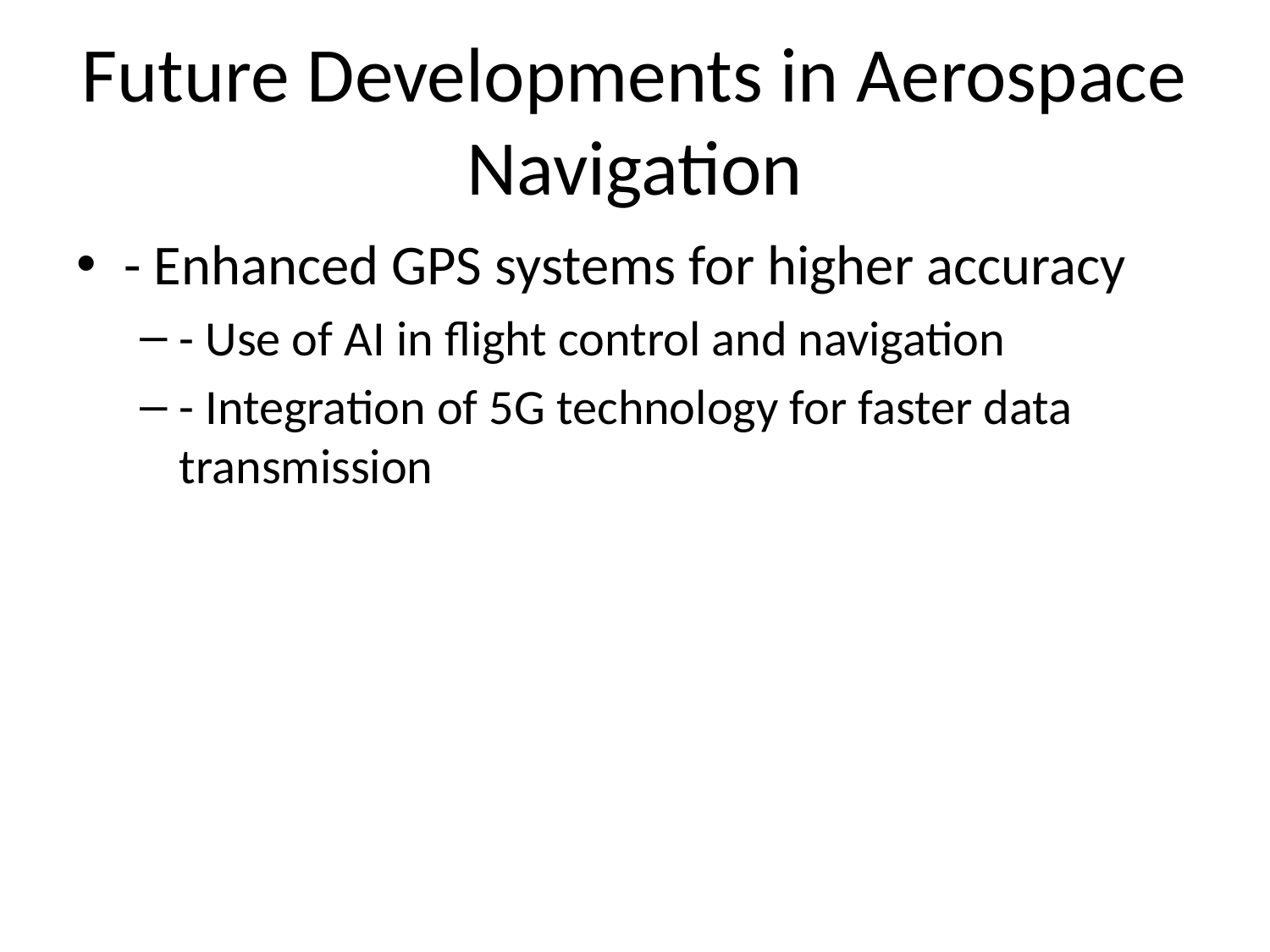

# Future Developments in Aerospace Navigation
- Enhanced GPS systems for higher accuracy
- Use of AI in flight control and navigation
- Integration of 5G technology for faster data transmission